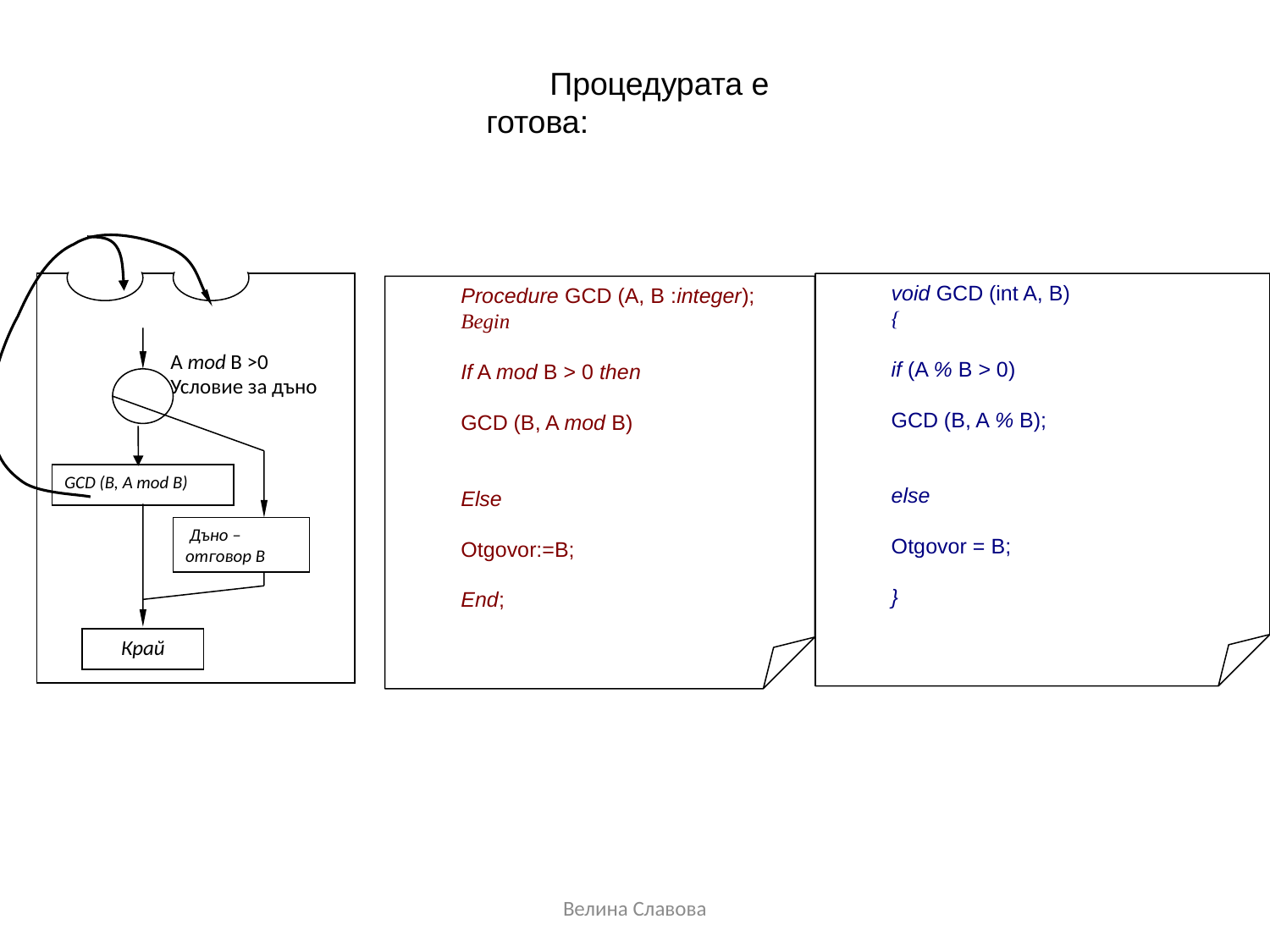

Процедурата е готова:

А
В

А mod В >0
Условие за дъно

GCD (B, A mod B)

 Дъно – отговор В

Край

void GCD (int A, B)
{

if (A % B > 0)

GCD (B, A % B);

else

Оtgovor = B;

}

Procedure GCD (A, B :integer);
Begin

If A mod B > 0 then

GCD (B, A mod B)

Else

Оtgovor:=B;

End;

Велина Славова